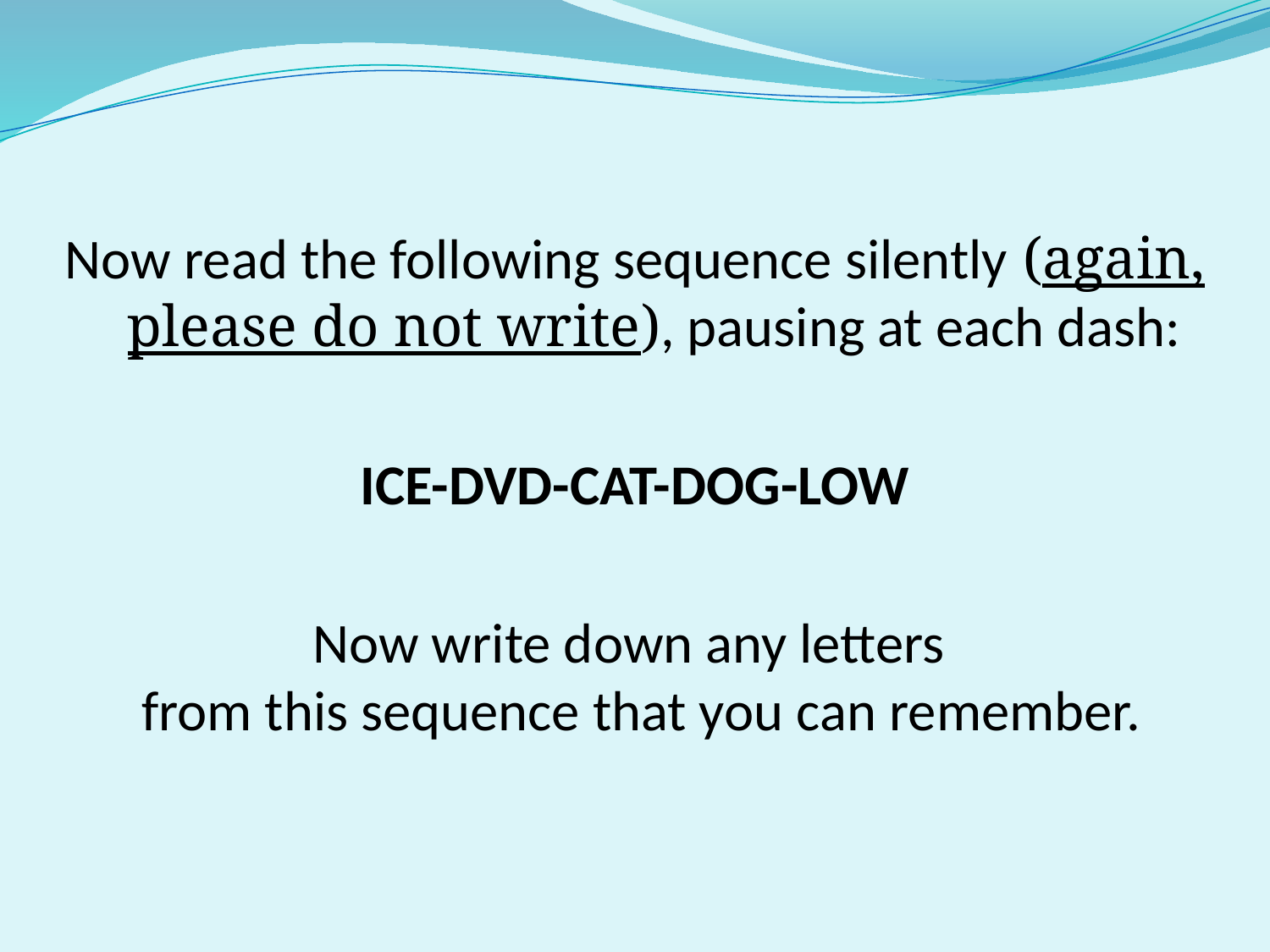

Now read the following sequence silently (again, please do not write), pausing at each dash:

 ICE-DVD-CAT-DOG-LOW

Now write down any letters
from this sequence that you can remember.